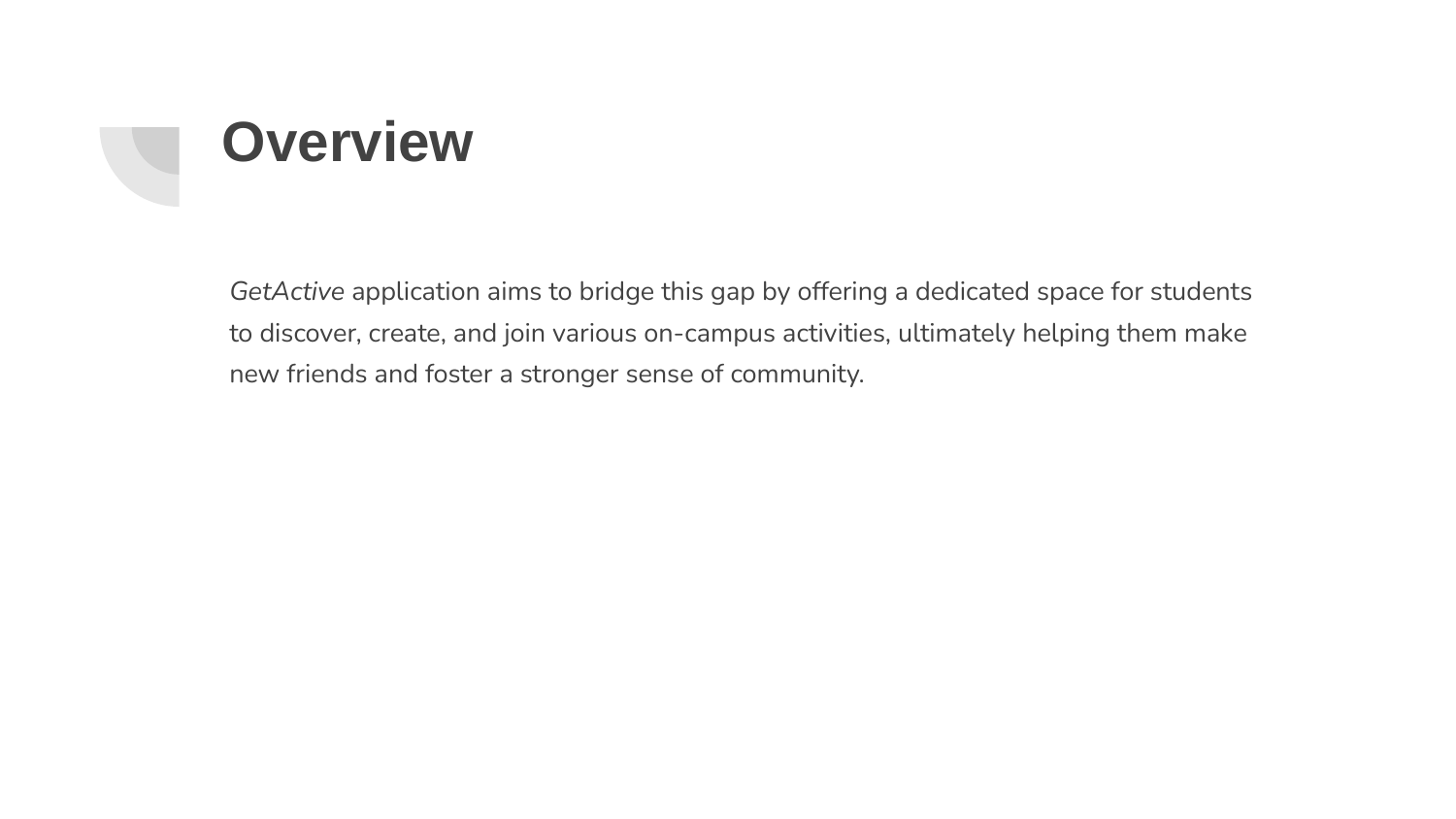

# Overview
GetActive application aims to bridge this gap by offering a dedicated space for students to discover, create, and join various on-campus activities, ultimately helping them make new friends and foster a stronger sense of community.